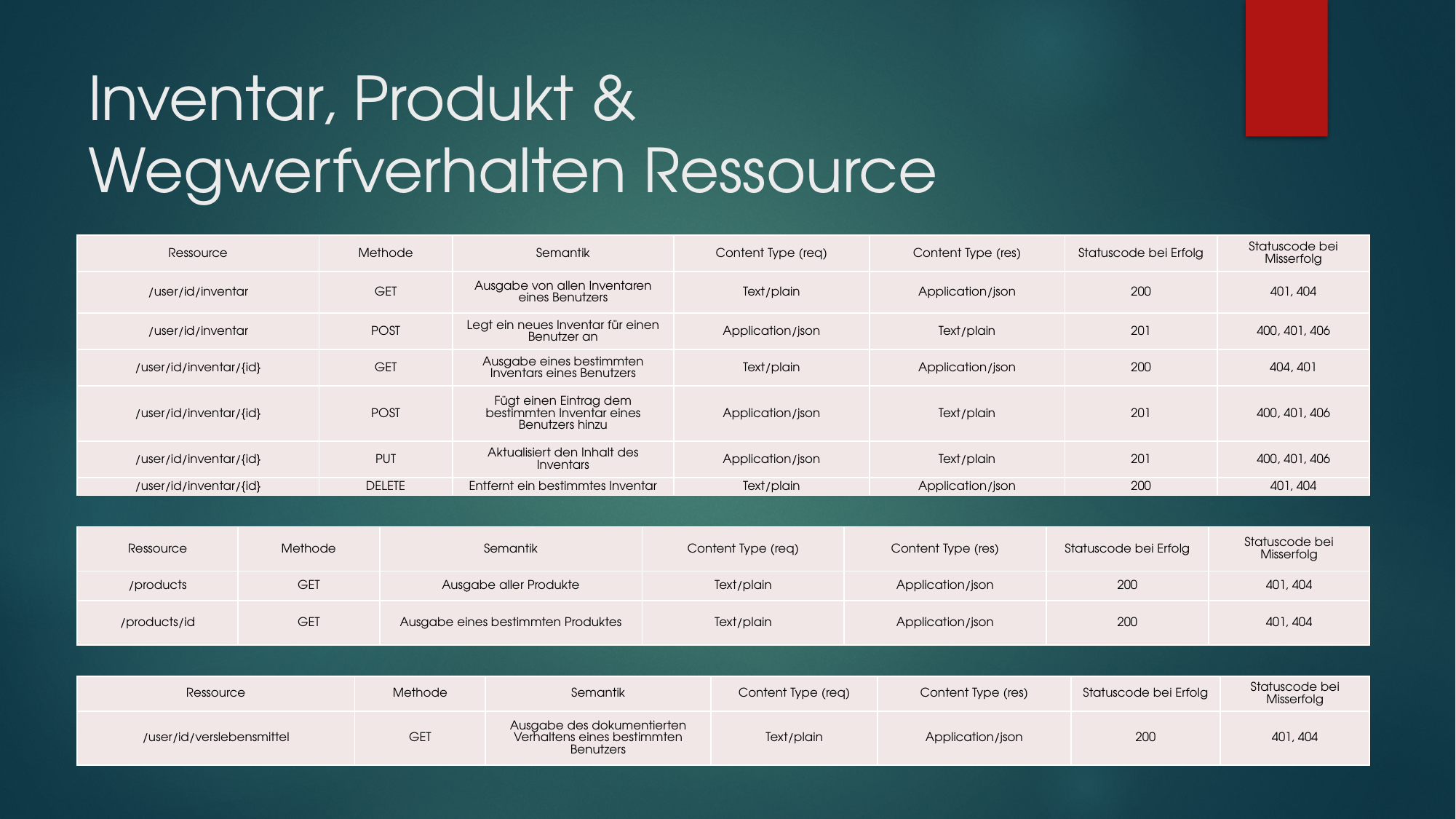

# Inventar, Produkt & Wegwerfverhalten Ressource
| Ressource | Methode | Semantik | Content Type (req) | Content Type (res) | Statuscode bei Erfolg | Statuscode bei Misserfolg |
| --- | --- | --- | --- | --- | --- | --- |
| /user/id/inventar | GET | Ausgabe von allen Inventaren eines Benutzers | Text/plain | Application/json | 200 | 401, 404 |
| /user/id/inventar | POST | Legt ein neues Inventar für einen Benutzer an | Application/json | Text/plain | 201 | 400, 401, 406 |
| /user/id/inventar/{id} | GET | Ausgabe eines bestimmten Inventars eines Benutzers | Text/plain | Application/json | 200 | 404, 401 |
| /user/id/inventar/{id} | POST | Fügt einen Eintrag dem bestimmten Inventar eines Benutzers hinzu | Application/json | Text/plain | 201 | 400, 401, 406 |
| /user/id/inventar/{id} | PUT | Aktualisiert den Inhalt des Inventars | Application/json | Text/plain | 201 | 400, 401, 406 |
| /user/id/inventar/{id} | DELETE | Entfernt ein bestimmtes Inventar | Text/plain | Application/json | 200 | 401, 404 |
| Ressource | Methode | Semantik | Content Type (req) | Content Type (res) | Statuscode bei Erfolg | Statuscode bei Misserfolg |
| --- | --- | --- | --- | --- | --- | --- |
| /products | GET | Ausgabe aller Produkte | Text/plain | Application/json | 200 | 401, 404 |
| /products/id | GET | Ausgabe eines bestimmten Produktes | Text/plain | Application/json | 200 | 401, 404 |
| Ressource | Methode | Semantik | Content Type (req) | Content Type (res) | Statuscode bei Erfolg | Statuscode bei Misserfolg |
| --- | --- | --- | --- | --- | --- | --- |
| /user/id/verslebensmittel | GET | Ausgabe des dokumentierten Verhaltens eines bestimmten Benutzers | Text/plain | Application/json | 200 | 401, 404 |